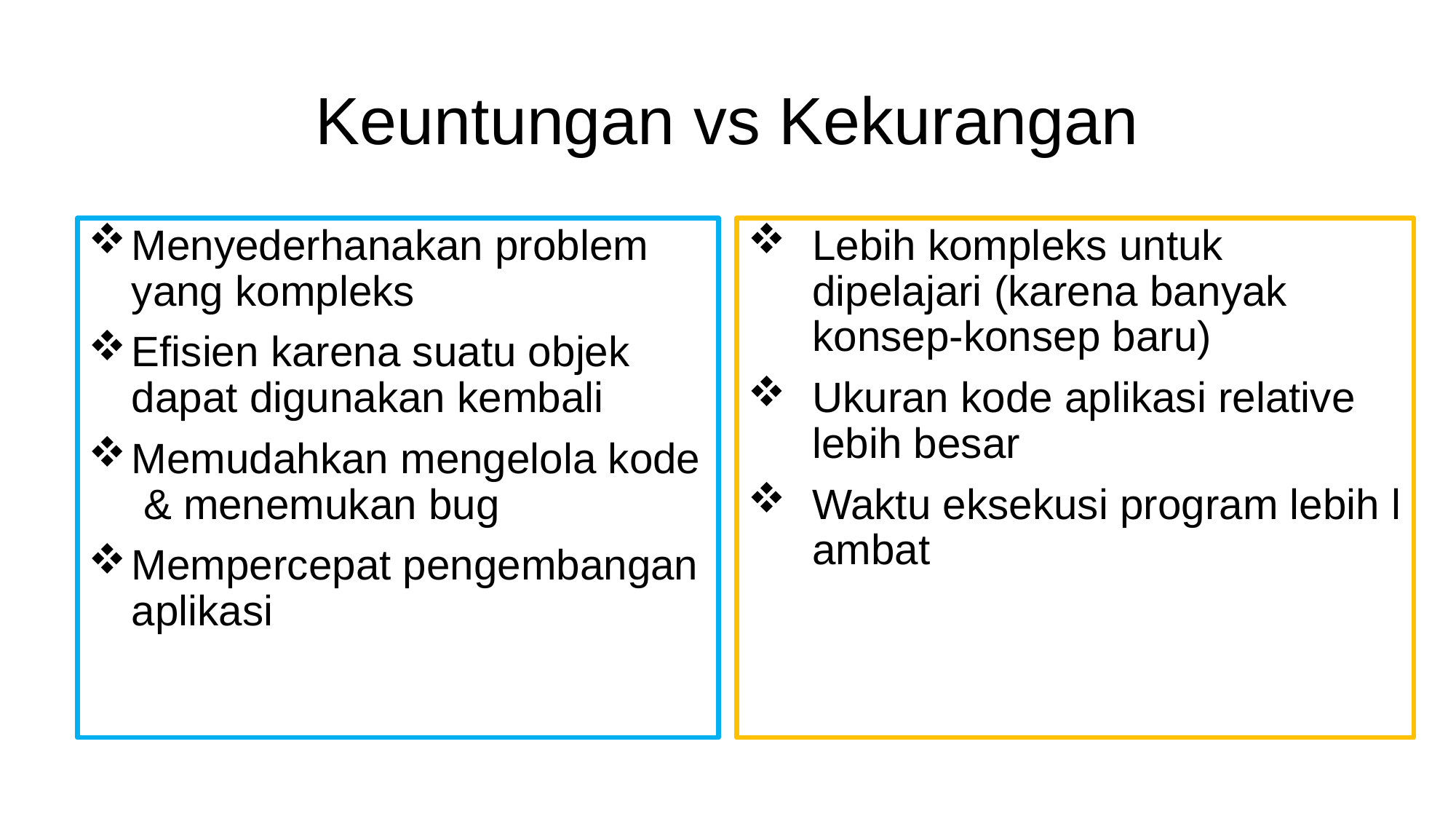

# Keuntungan vs Kekurangan
Menyederhanakan problem 
yang kompleks
Efisien karena suatu objek 
dapat digunakan kembali
Memudahkan mengelola kode & menemukan bug
Mempercepat pengembangan aplikasi
Lebih kompleks untuk 
dipelajari (karena banyak 
konsep-konsep baru)
Ukuran kode aplikasi relative lebih besar
Waktu eksekusi program lebih lambat